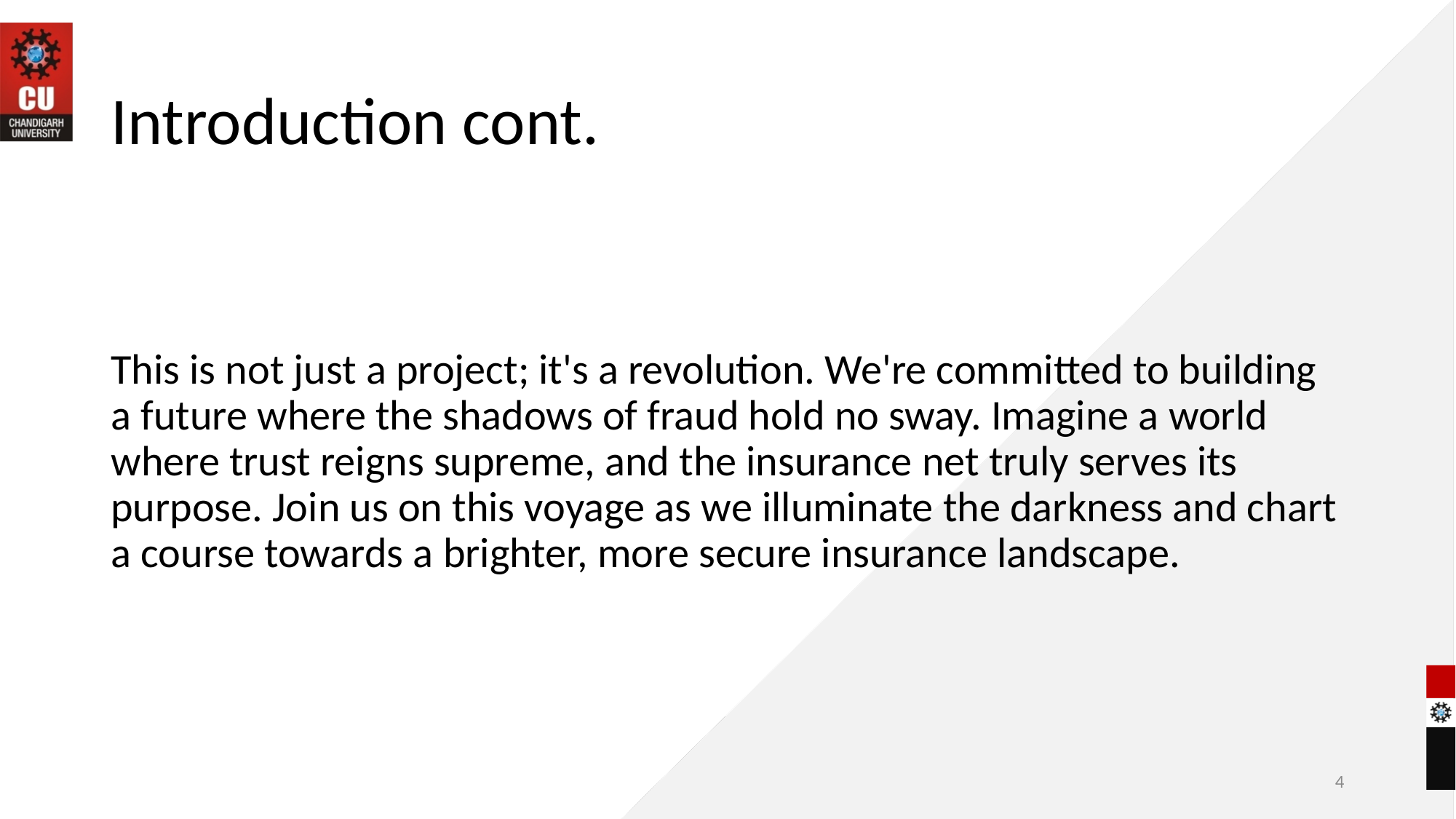

# Introduction cont.
This is not just a project; it's a revolution. We're committed to building a future where the shadows of fraud hold no sway. Imagine a world where trust reigns supreme, and the insurance net truly serves its purpose. Join us on this voyage as we illuminate the darkness and chart a course towards a brighter, more secure insurance landscape.

4